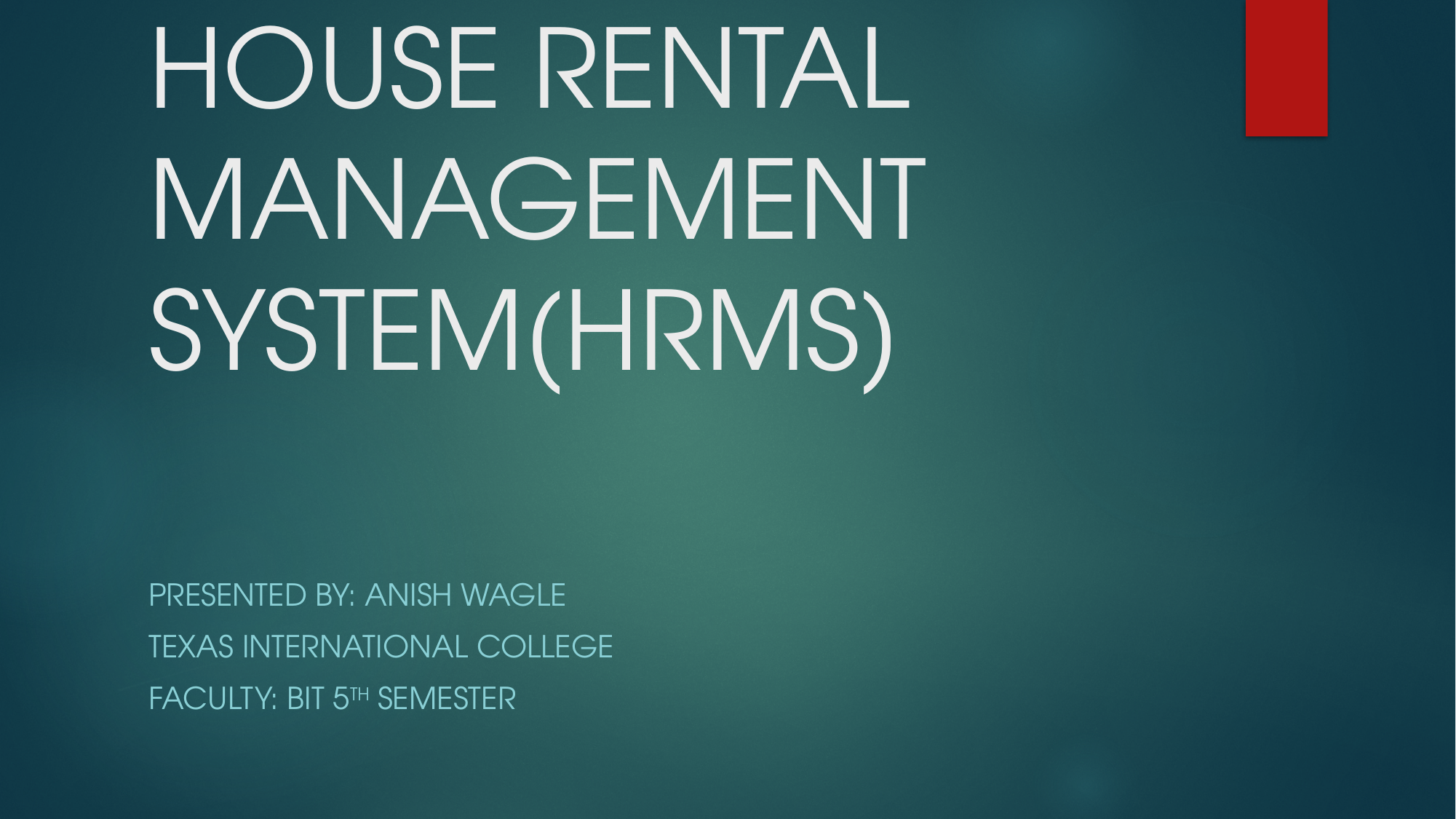

# HOUSE RENTAL MANAGEMENT SYSTEM(HRMS)
Presented by: Anish wagle
Texas international college
Faculty: bit 5th semester